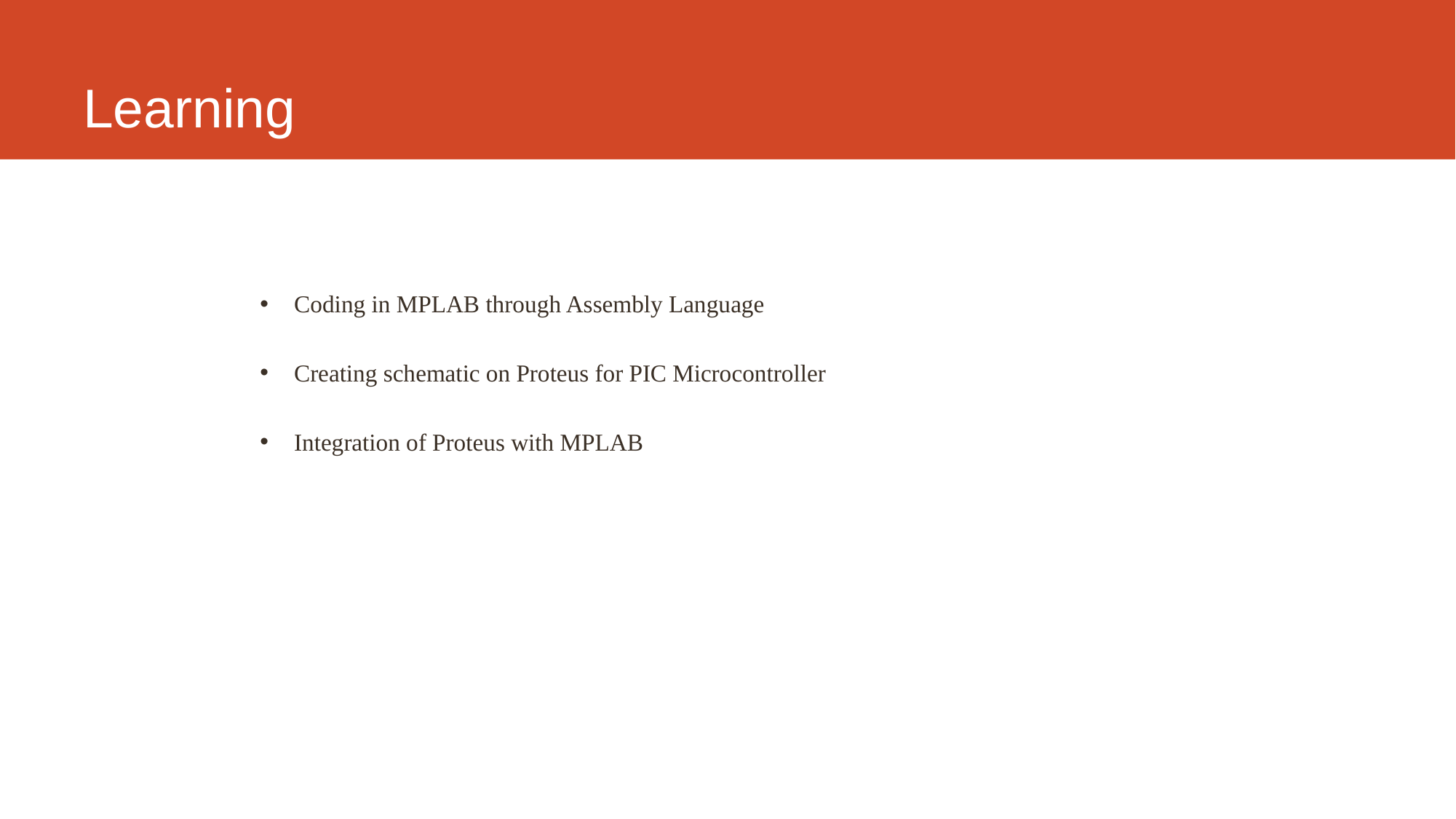

# Learning
Coding in MPLAB through Assembly Language
Creating schematic on Proteus for PIC Microcontroller
Integration of Proteus with MPLAB